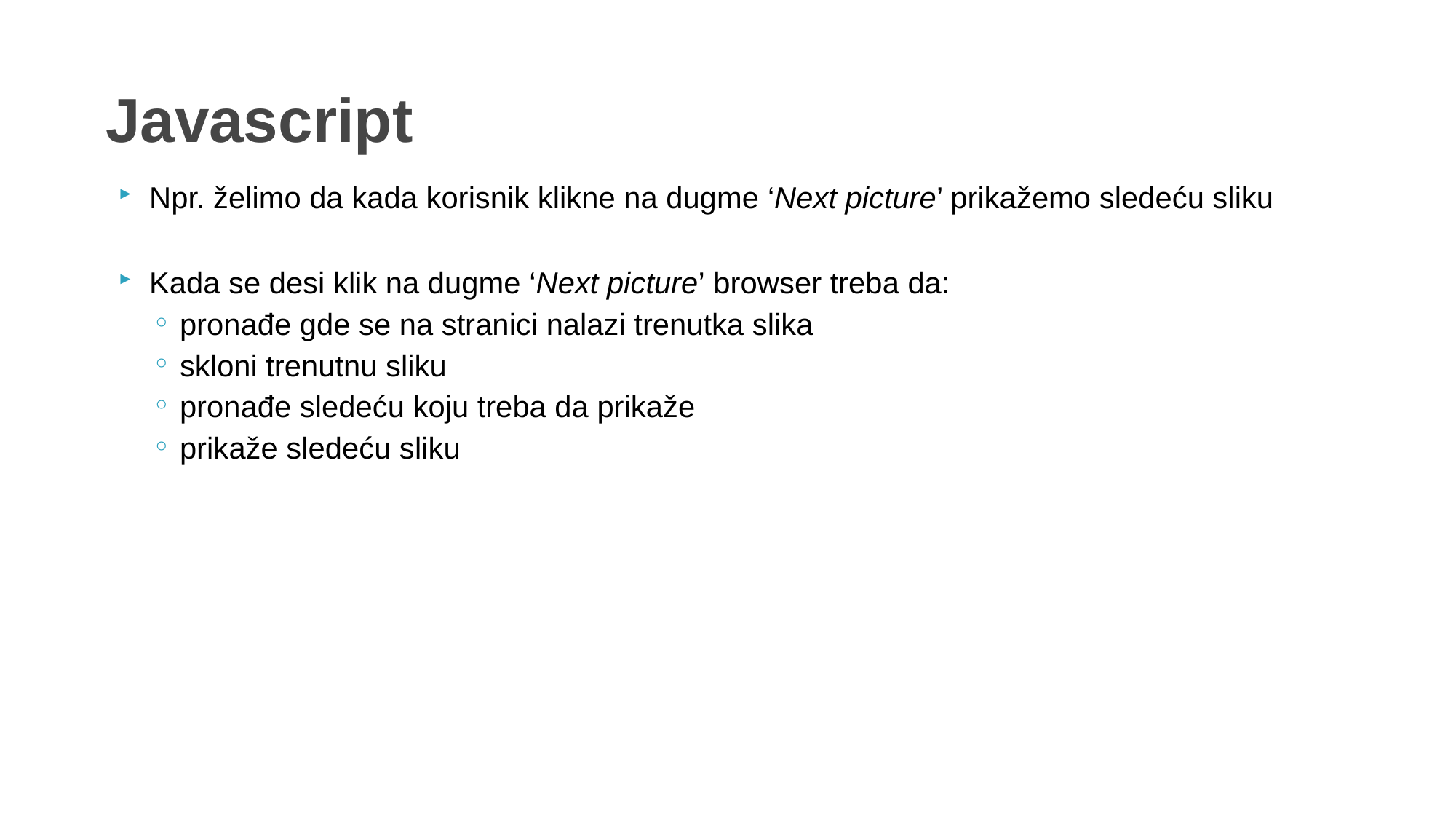

# Javascript
Npr. želimo da kada korisnik klikne na dugme ‘Next picture’ prikažemo sledeću sliku

Kada se desi klik na dugme ‘Next picture’ browser treba da:
pronađe gde se na stranici nalazi trenutka slika
skloni trenutnu sliku
pronađe sledeću koju treba da prikaže
prikaže sledeću sliku